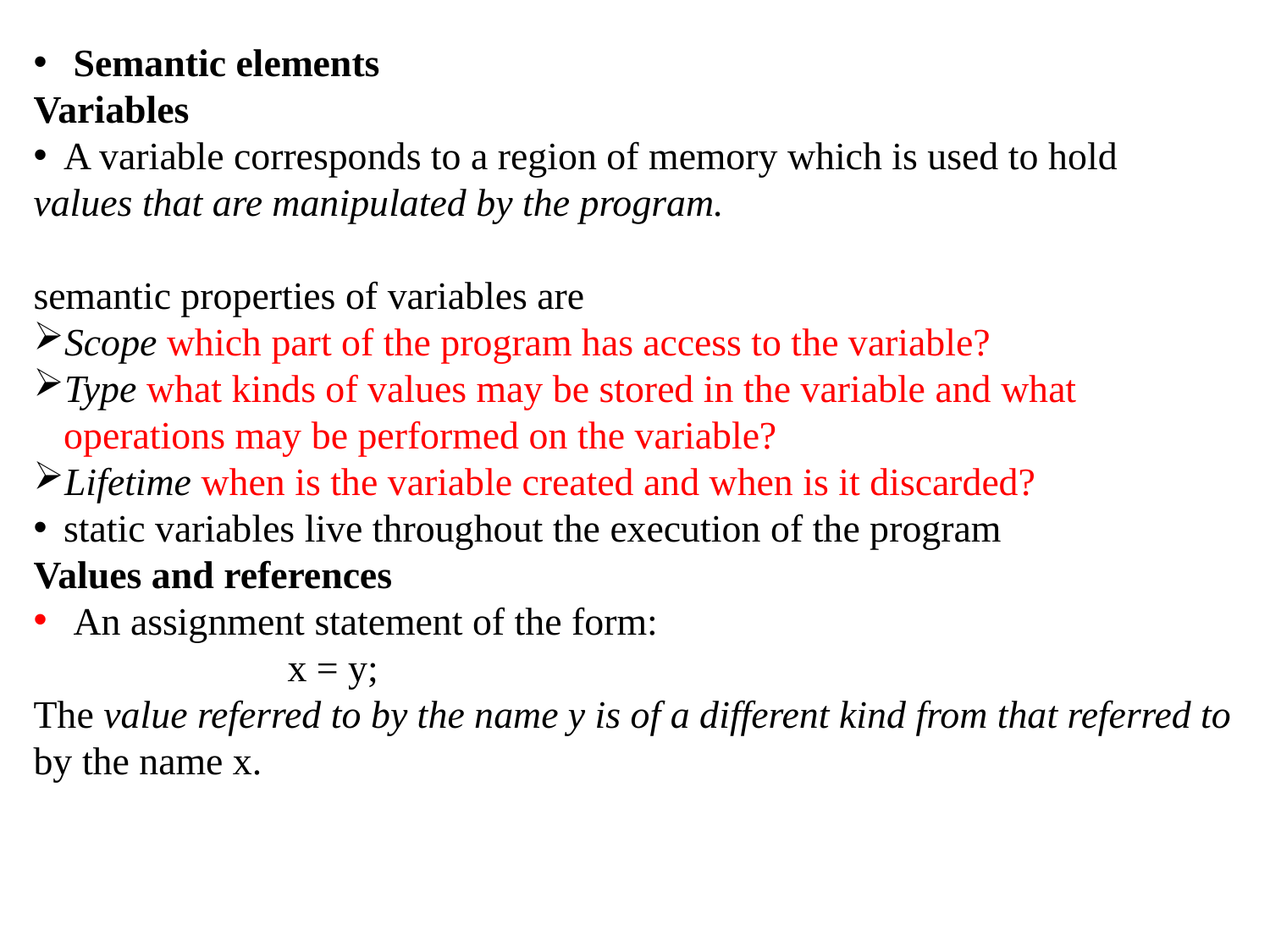

Semantic elements
Variables
A variable corresponds to a region of memory which is used to hold
values that are manipulated by the program.

semantic properties of variables are
Scope which part of the program has access to the variable?
Type what kinds of values may be stored in the variable and what operations may be performed on the variable?
Lifetime when is the variable created and when is it discarded?
static variables live throughout the execution of the program
Values and references
 An assignment statement of the form:
		x = y;
The value referred to by the name y is of a different kind from that referred to by the name x.